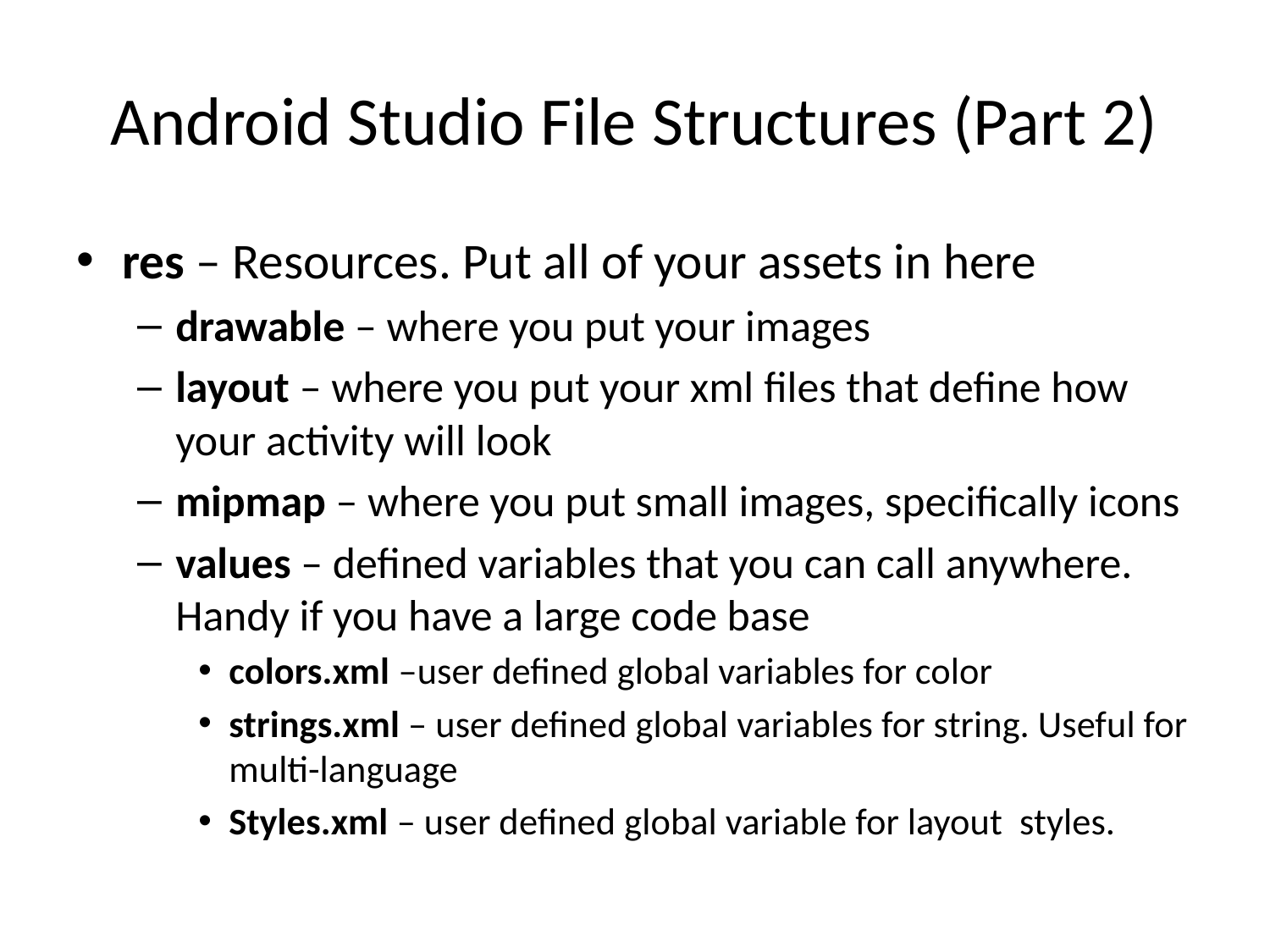

# Android Studio File Structures (Part 2)
res – Resources. Put all of your assets in here
drawable – where you put your images
layout – where you put your xml files that define how your activity will look
mipmap – where you put small images, specifically icons
values – defined variables that you can call anywhere. Handy if you have a large code base
colors.xml –user defined global variables for color
strings.xml – user defined global variables for string. Useful for multi-language
Styles.xml – user defined global variable for layout  styles.